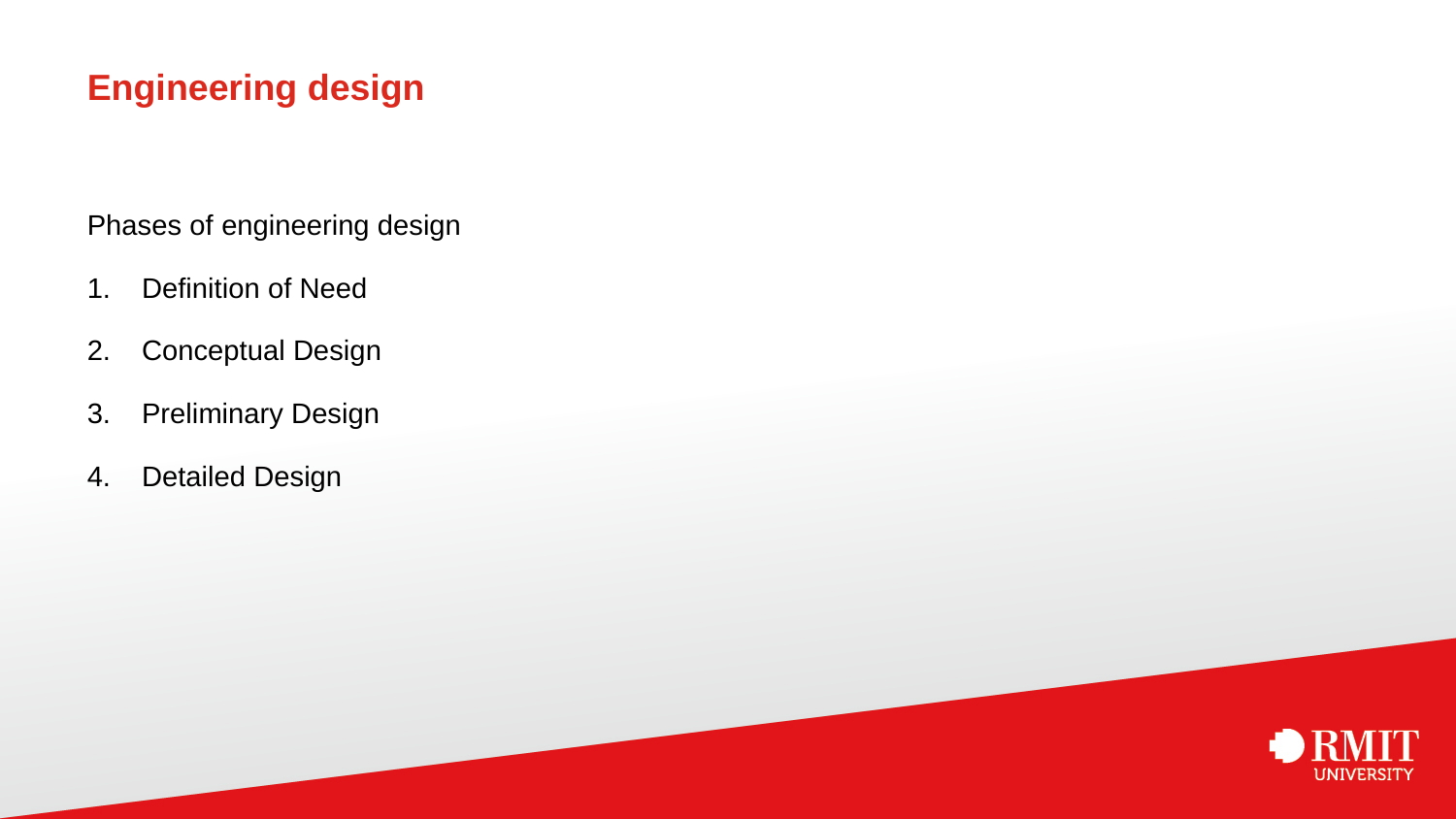

# Engineering design
Phases of engineering design
Definition of Need
Conceptual Design
Preliminary Design
Detailed Design